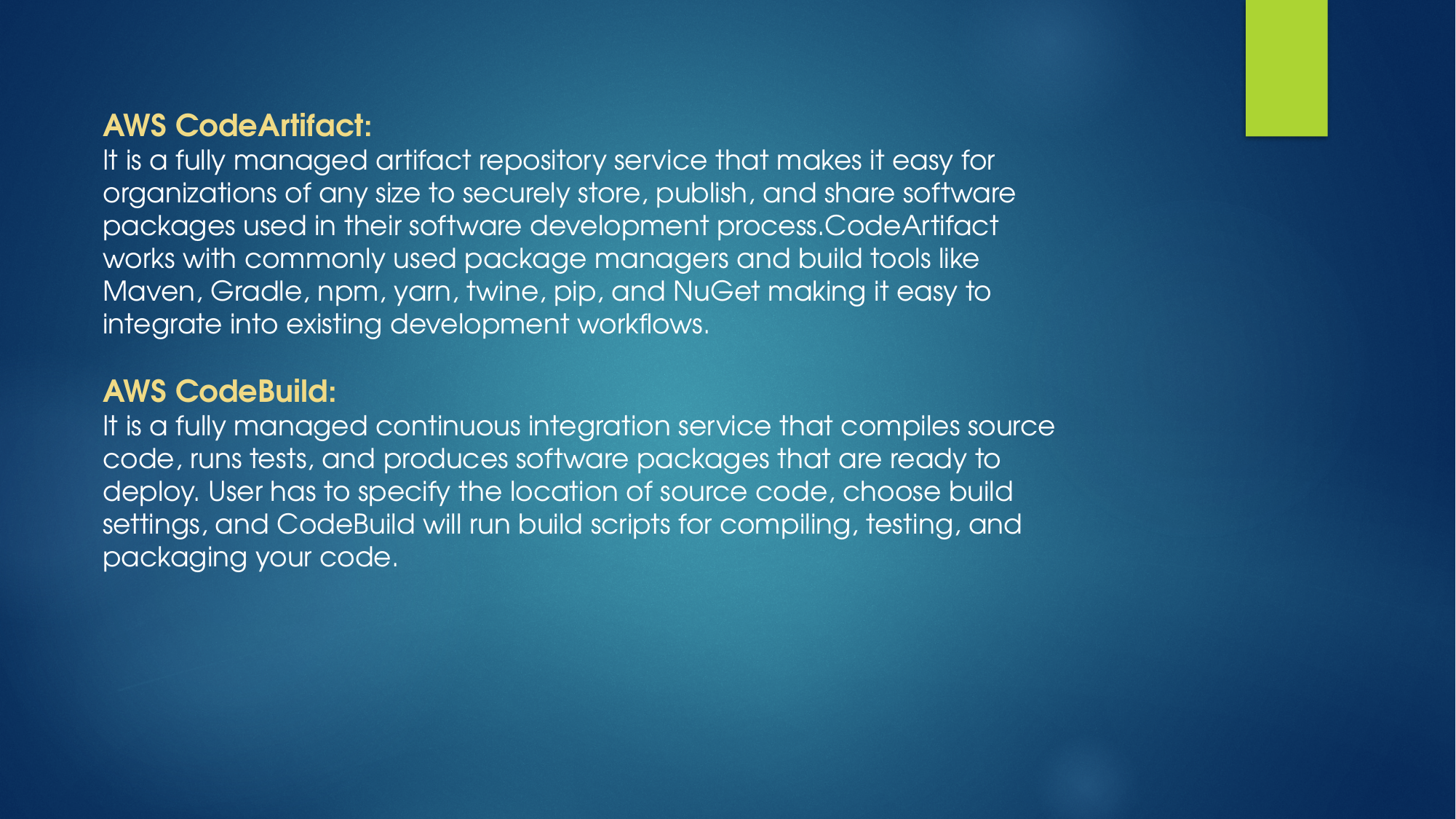

AWS CodeArtifact:
It is a fully managed artifact repository service that makes it easy for organizations of any size to securely store, publish, and share software packages used in their software development process.CodeArtifact works with commonly used package managers and build tools like Maven, Gradle, npm, yarn, twine, pip, and NuGet making it easy to integrate into existing development workflows.

AWS CodeBuild:
It is a fully managed continuous integration service that compiles source code, runs tests, and produces software packages that are ready to deploy. User has to specify the location of source code, choose build settings, and CodeBuild will run build scripts for compiling, testing, and packaging your code.